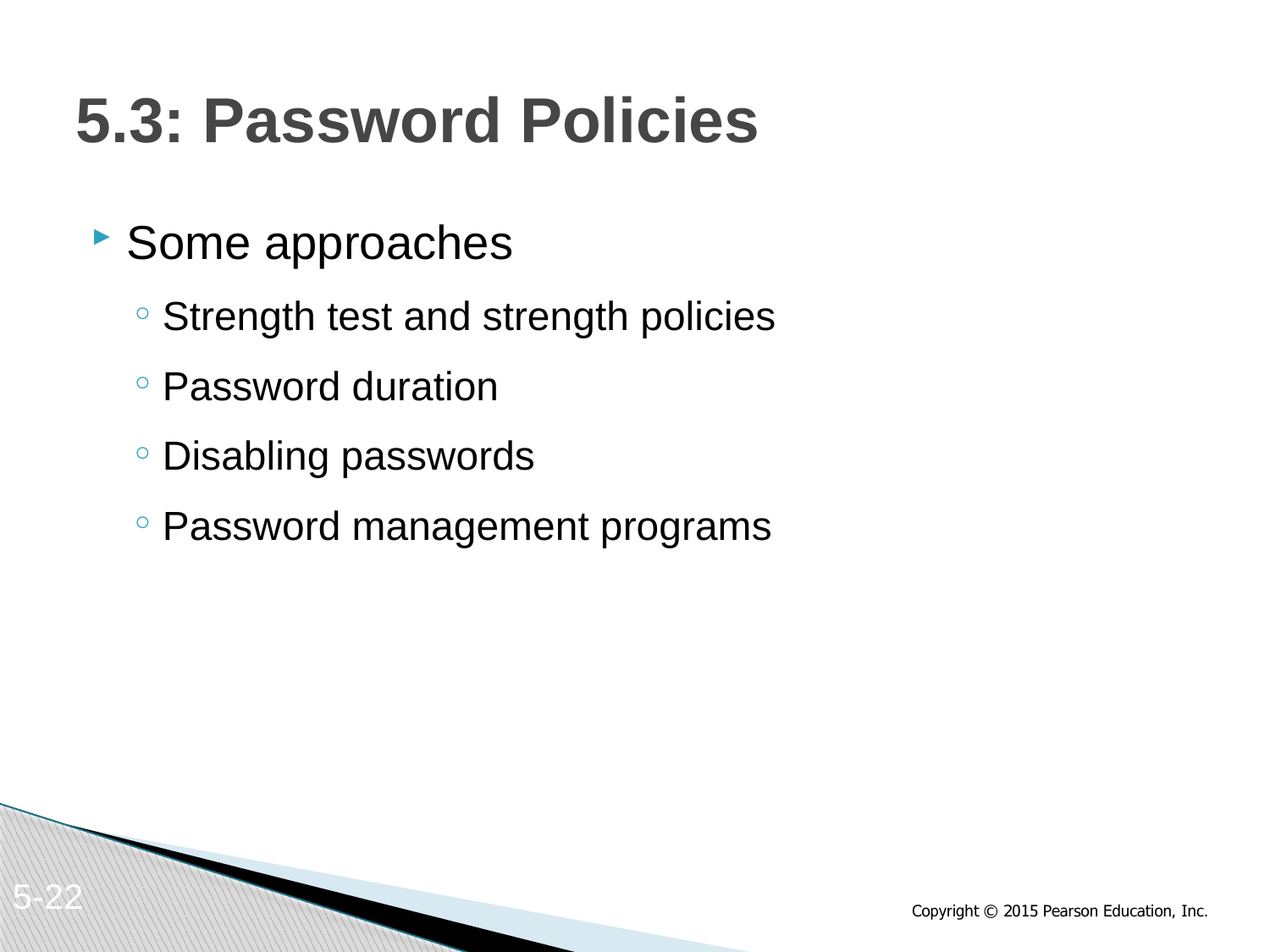

# 5.3: Password Policies
Some approaches
Strength test and strength policies
Password duration
Disabling passwords
Password management programs
5-22